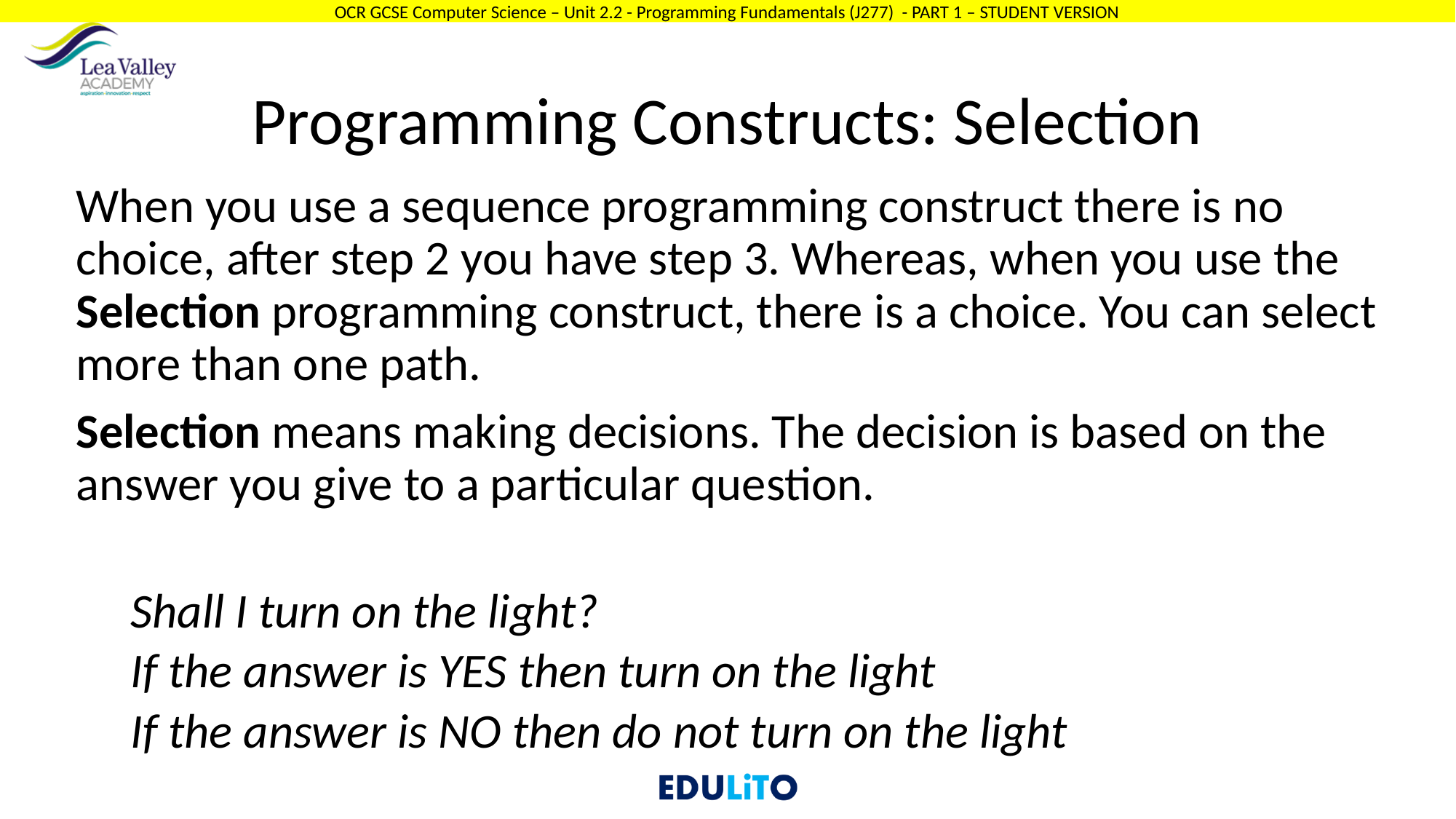

# Programming Constructs: Selection
When you use a sequence programming construct there is no choice, after step 2 you have step 3. Whereas, when you use the Selection programming construct, there is a choice. You can select more than one path.
Selection means making decisions. The decision is based on the answer you give to a particular question.

Shall I turn on the light?
If the answer is YES then turn on the light
If the answer is NO then do not turn on the light